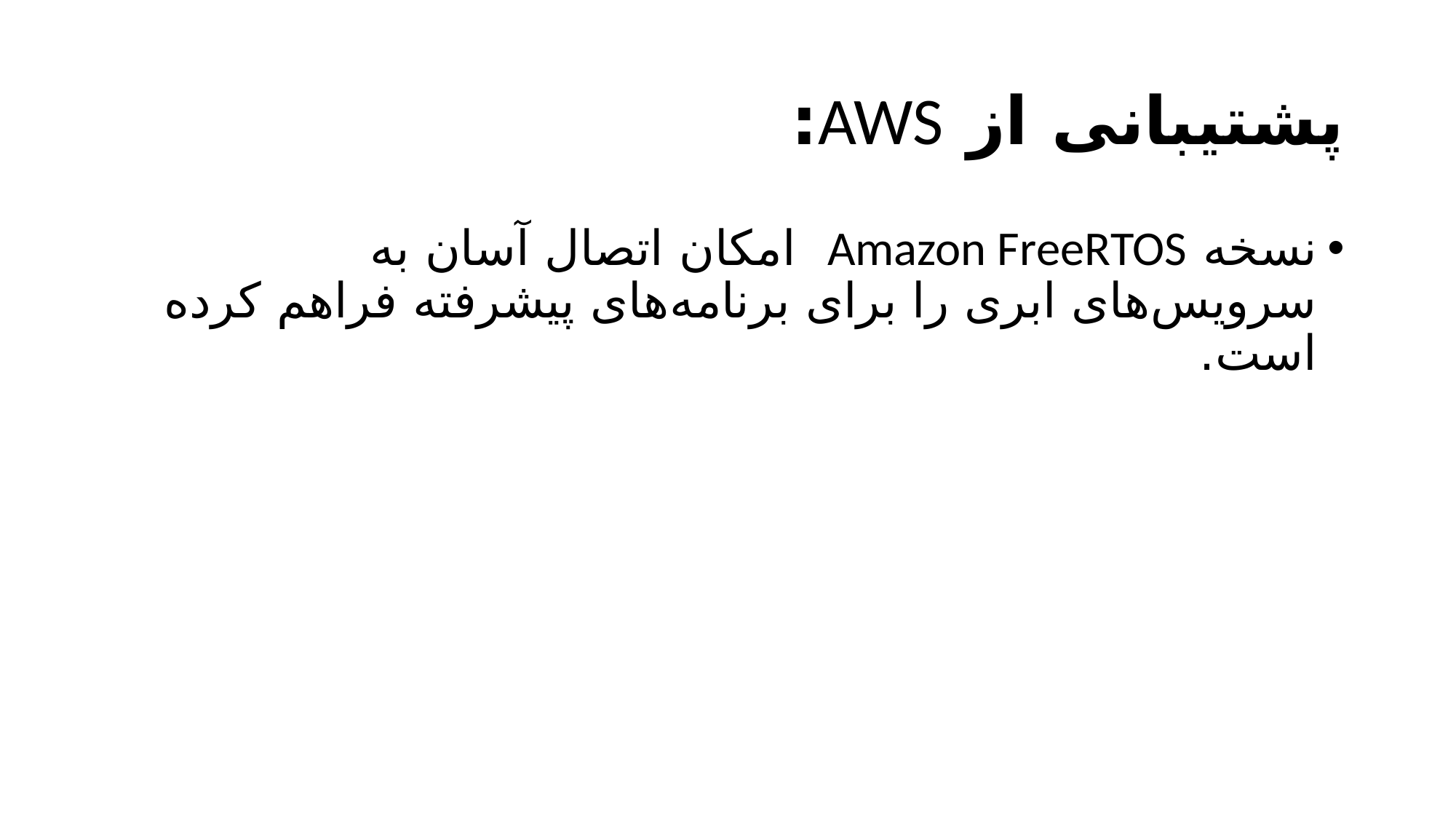

# پشتیبانی از AWS:
نسخه Amazon FreeRTOS  امکان اتصال آسان به سرویس‌های ابری را برای برنامه‌های پیشرفته فراهم کرده است.